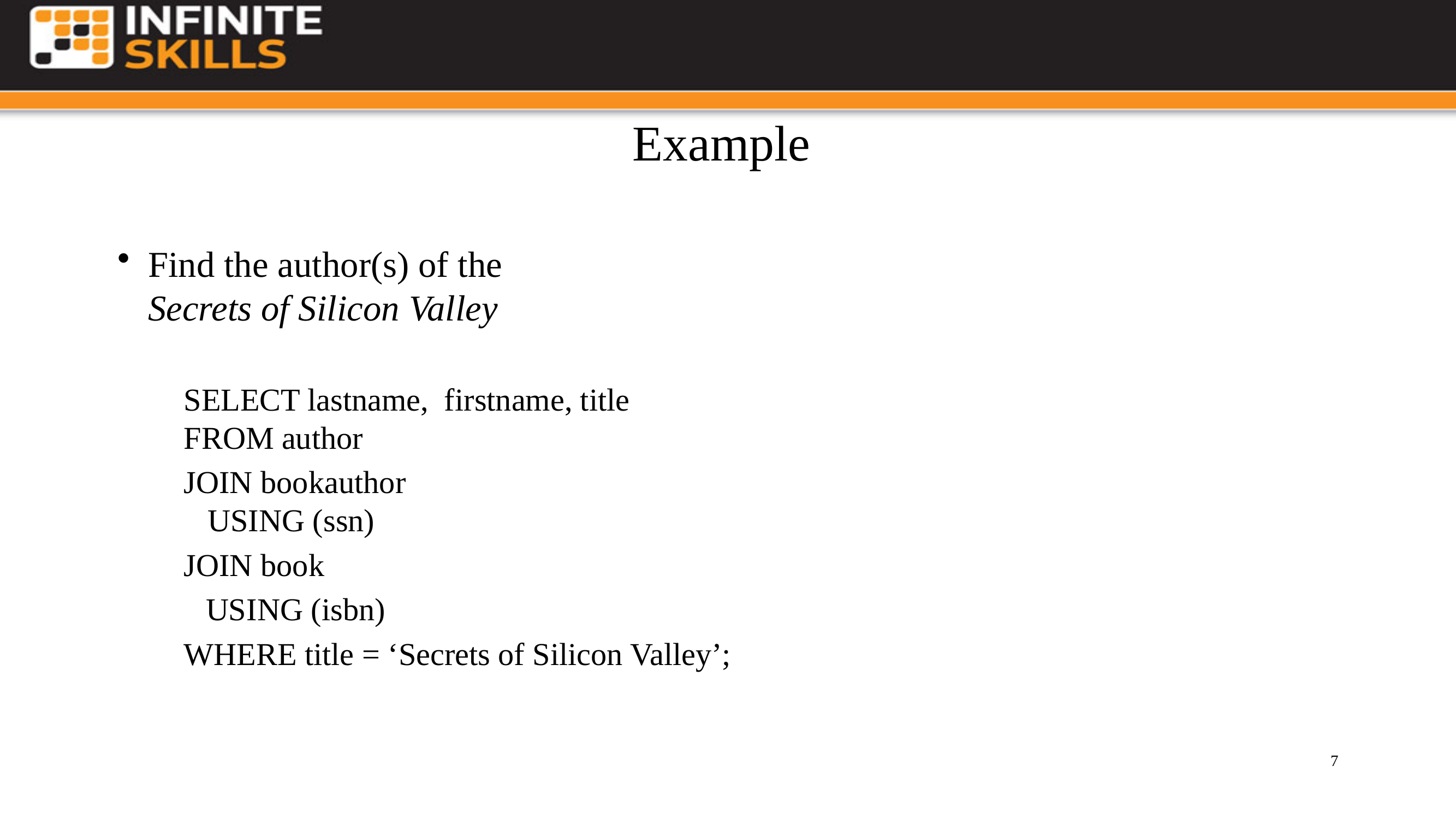

# Example
Find the author(s) of the
Secrets of Silicon Valley

	SELECT lastname,  firstname, title
FROM author
	JOIN bookauthor
   USING (ssn)
	JOIN book
      USING (isbn)
	WHERE title = ‘Secrets of Silicon Valley’;

7